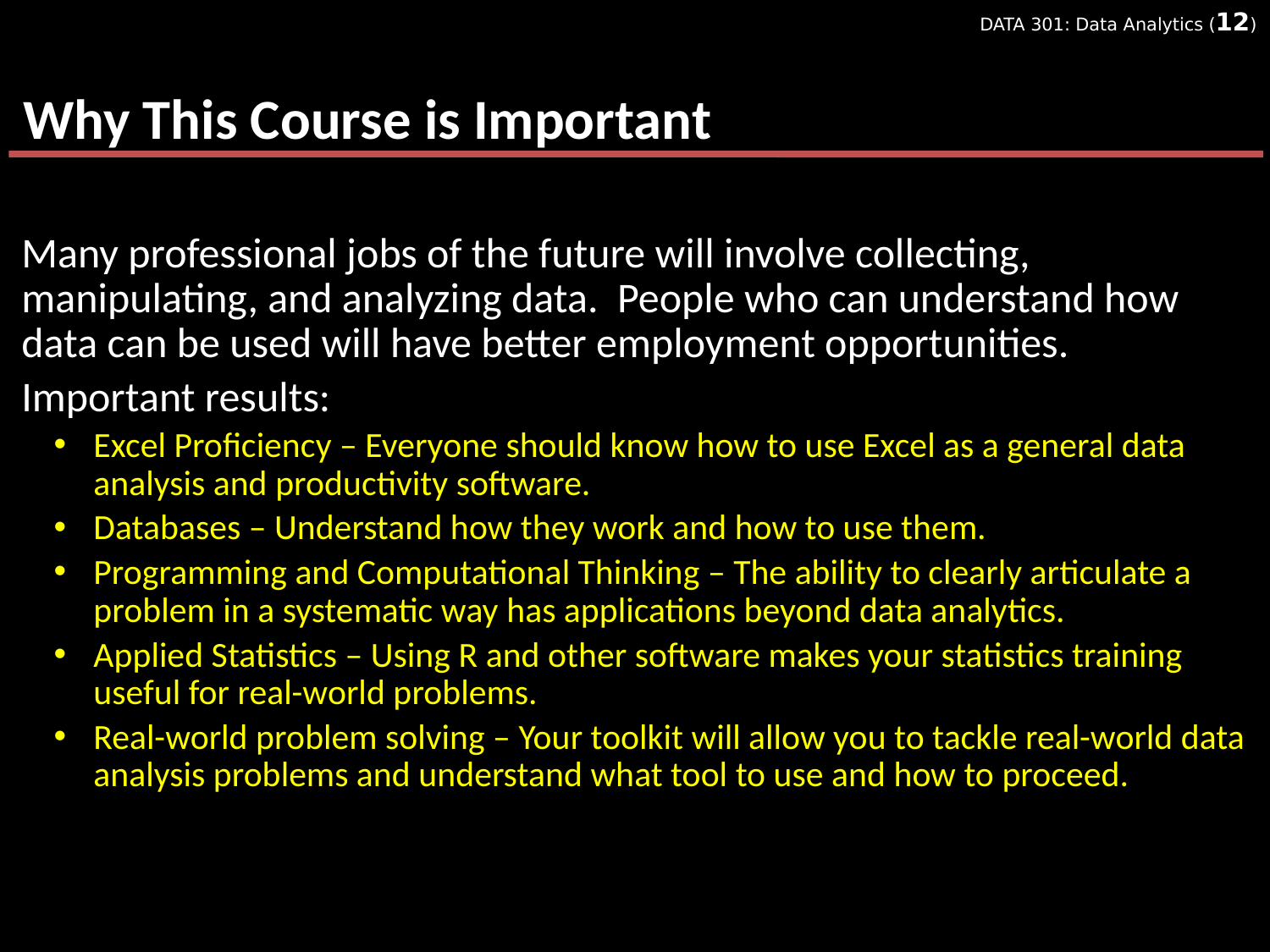

# Why This Course is Important

Many professional jobs of the future will involve collecting, manipulating, and analyzing data.  People who can understand how data can be used will have better employment opportunities.
Important results:
Excel Proficiency – Everyone should know how to use Excel as a general data analysis and productivity software.
Databases – Understand how they work and how to use them.
Programming and Computational Thinking – The ability to clearly articulate a problem in a systematic way has applications beyond data analytics.
Applied Statistics – Using R and other software makes your statistics training useful for real-world problems.
Real-world problem solving – Your toolkit will allow you to tackle real-world data analysis problems and understand what tool to use and how to proceed.